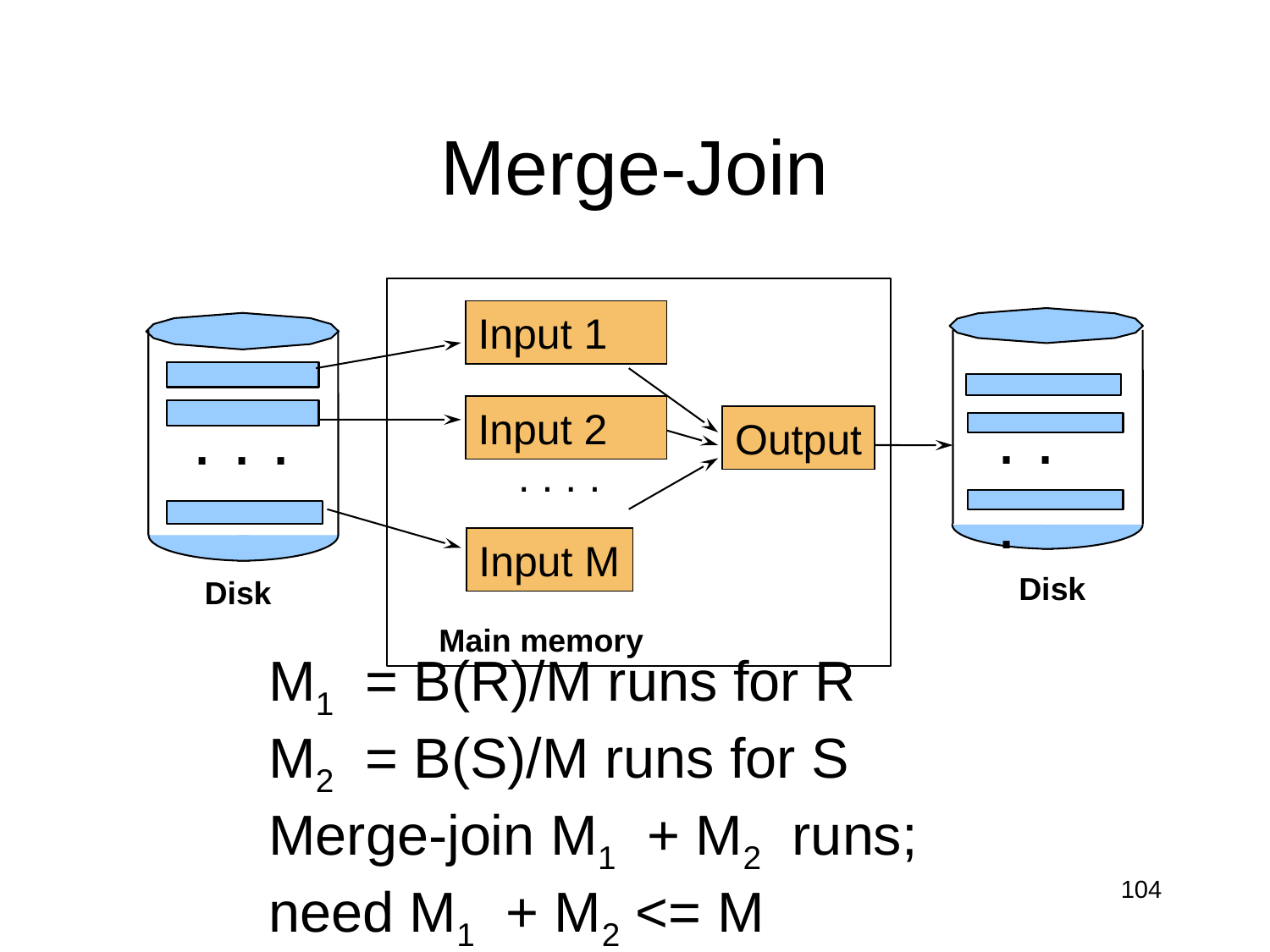

# Merge-Join

Input 1

. . .
. . .
Input 2

Output

. . . .

Input M

Disk
Disk

Main memory
M1  = B(R)/M runs for R
M2  = B(S)/M runs for S
Merge-join M1  + M2  runs;
need M1  + M2 <= M
104